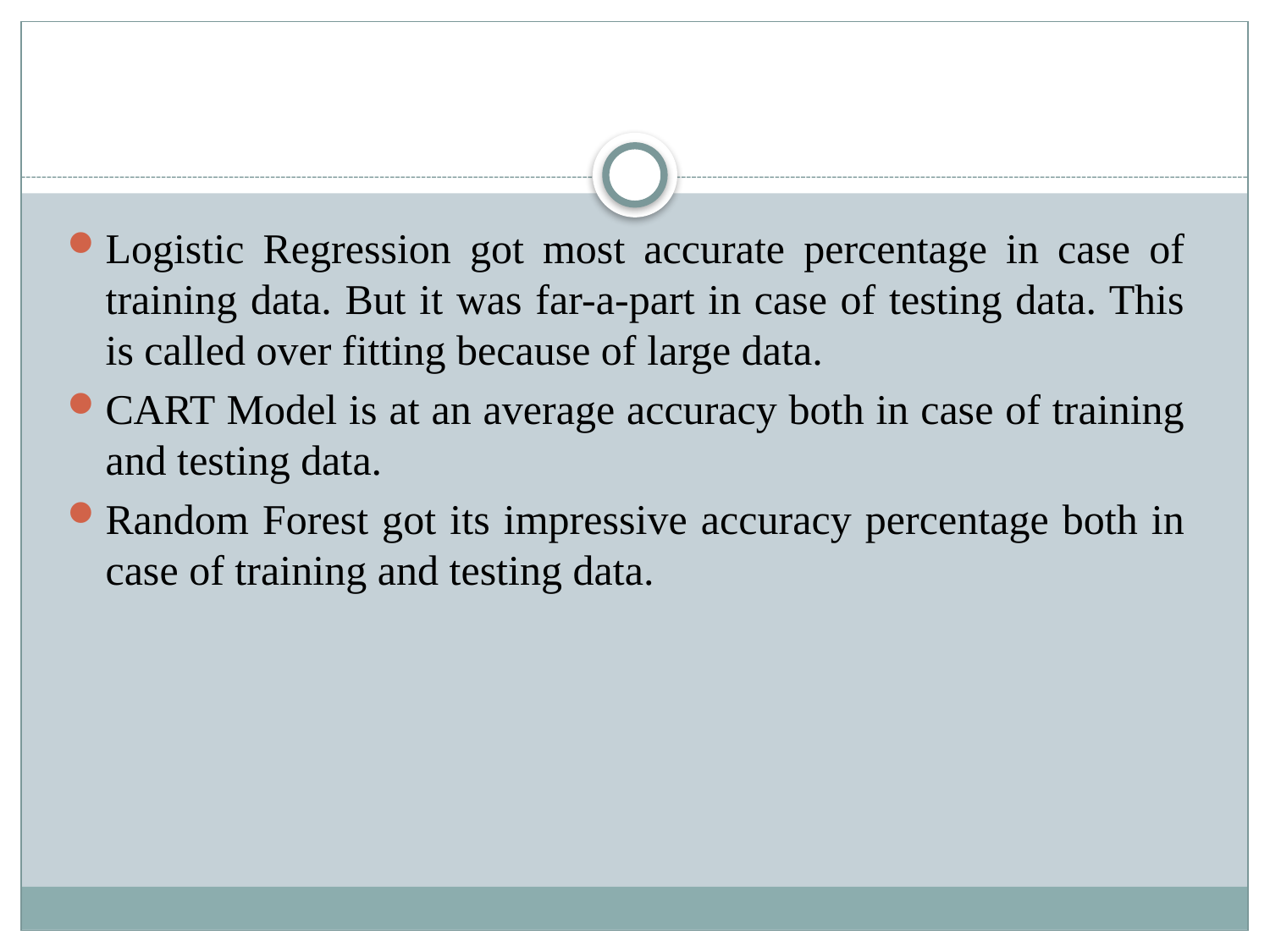

Logistic Regression got most accurate percentage in case of training data. But it was far-a-part in case of testing data. This is called over fitting because of large data.
CART Model is at an average accuracy both in case of training and testing data.
Random Forest got its impressive accuracy percentage both in case of training and testing data.